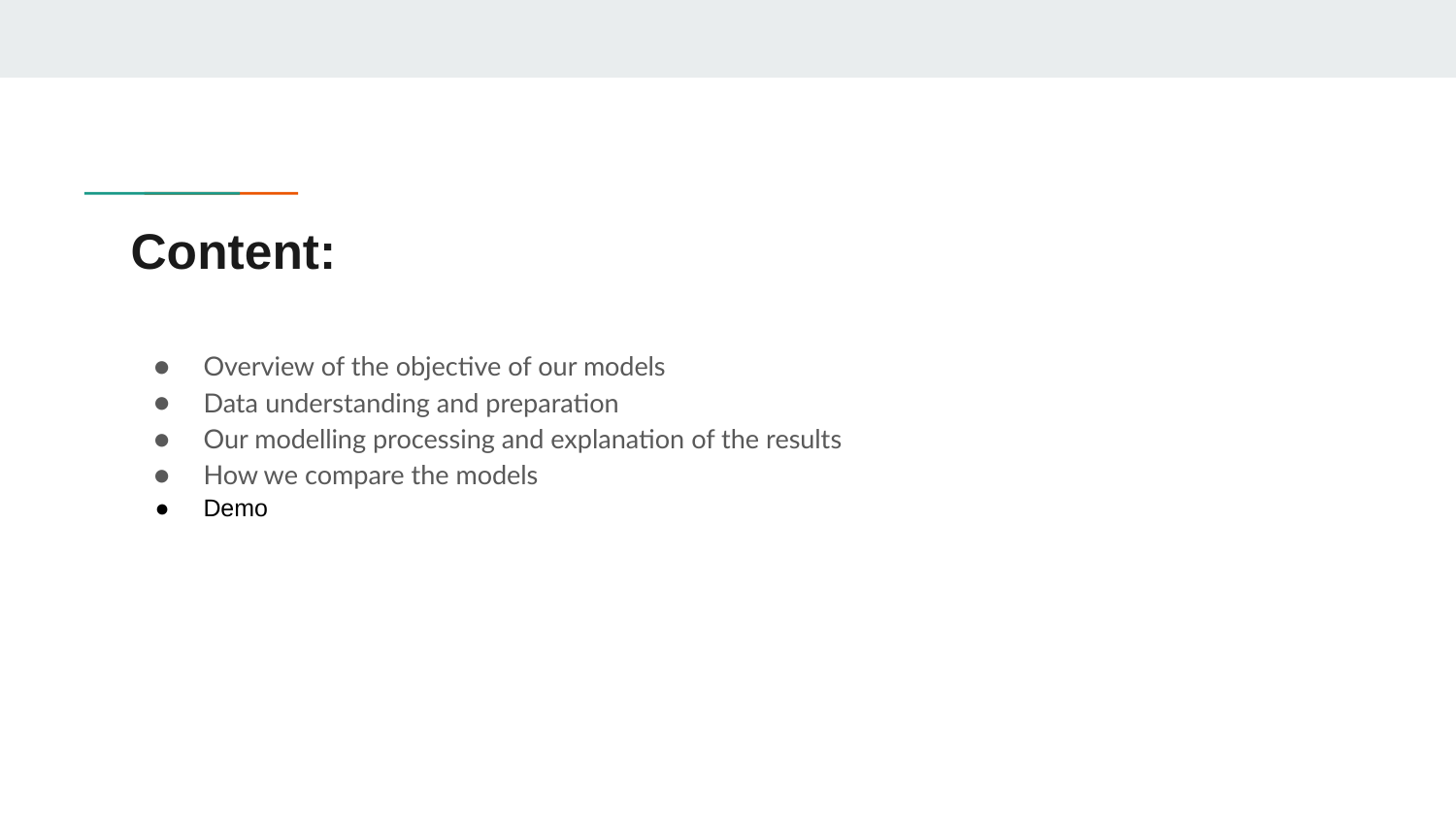

# Content:
Overview of the objective of our models
Data understanding and preparation
Our modelling processing and explanation of the results
How we compare the models
Demo